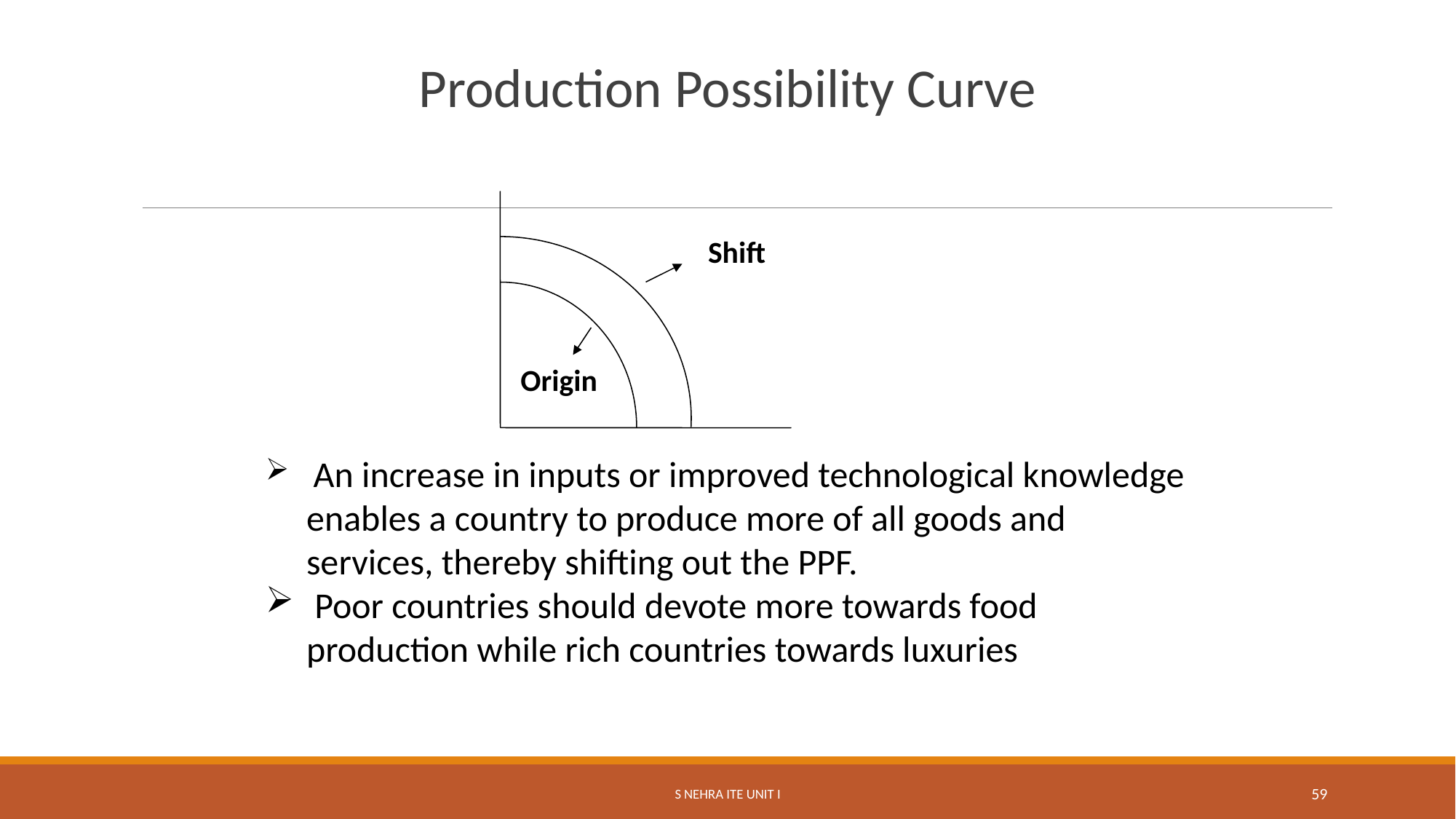

Production Possibility Curve

Shift

Origin

 An increase in inputs or improved technological knowledge enables a country to produce more of all goods and services, thereby shifting out the PPF.
 Poor countries should devote more towards food production while rich countries towards luxuries
S Nehra ITE Unit I
59